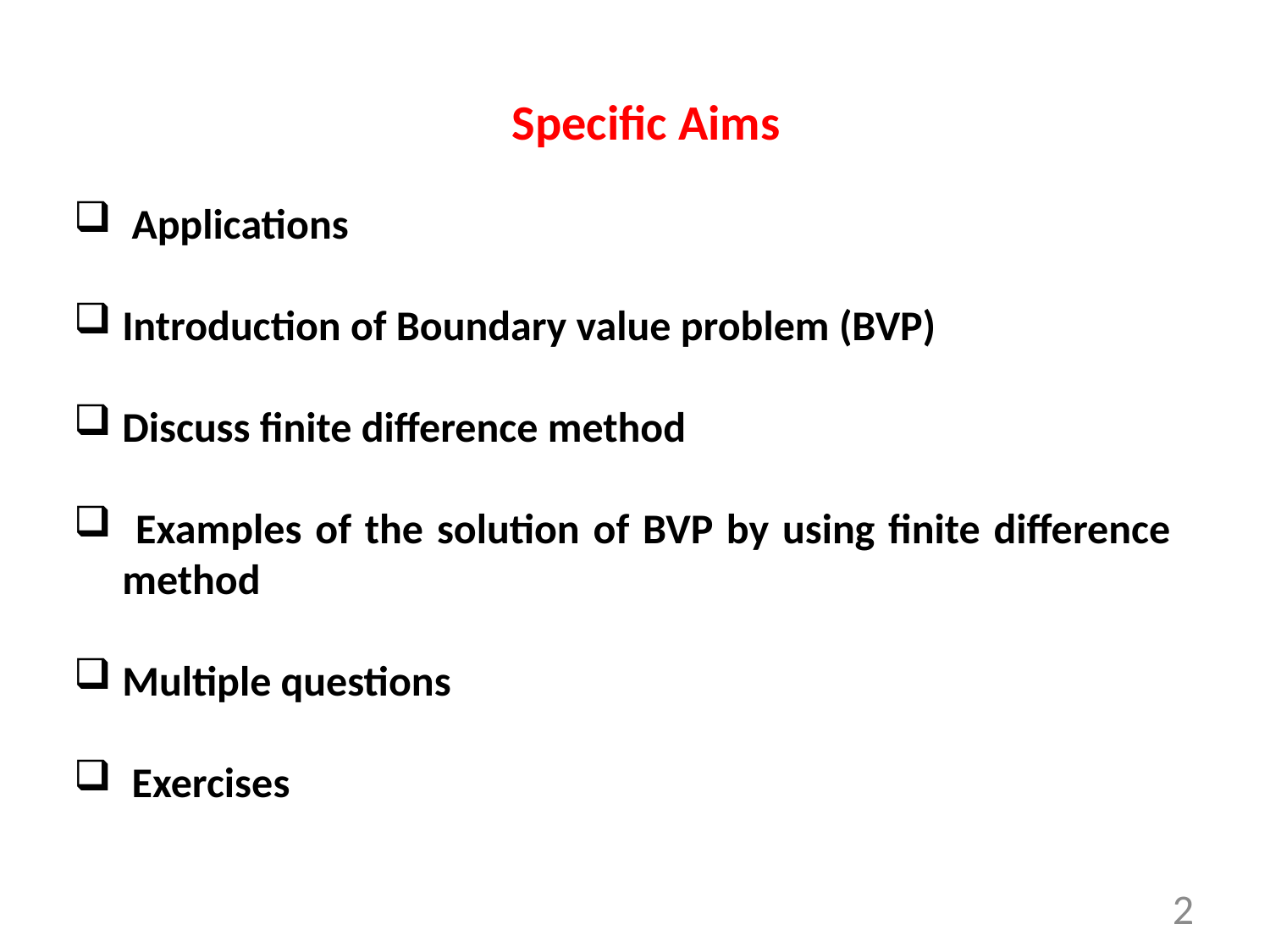

Specific Aims
 Applications

Introduction of Boundary value problem (BVP)

Discuss finite difference method

 Examples of the solution of BVP by using finite difference method

Multiple questions

 Exercises

2